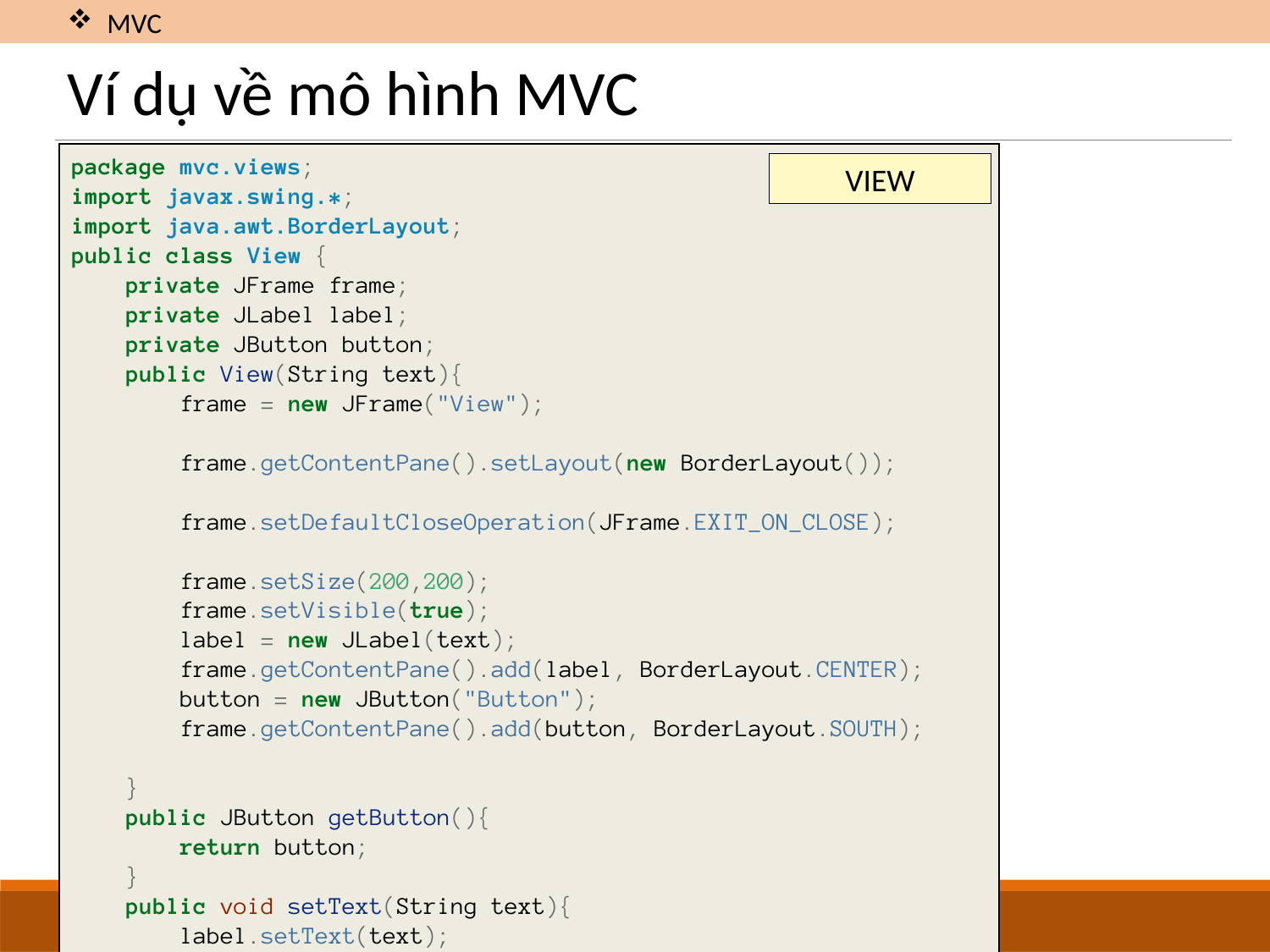

MVC
# Ví dụ về mô hình MVC
package mvc.views;
import javax.swing.*;
import java.awt.BorderLayout;
public class View {
    private JFrame frame;
    private JLabel label;
    private JButton button;
    public View(String text){
        frame = new JFrame("View");
        frame.getContentPane().setLayout(new BorderLayout());
        frame.setDefaultCloseOperation(JFrame.EXIT_ON_CLOSE);
        frame.setSize(200,200);
        frame.setVisible(true);
        label = new JLabel(text);
        frame.getContentPane().add(label, BorderLayout.CENTER);
        button = new JButton("Button");
        frame.getContentPane().add(button, BorderLayout.SOUTH);
    }
    public JButton getButton(){
        return button;
    }
    public void setText(String text){
        label.setText(text);
    }
}
VIEW